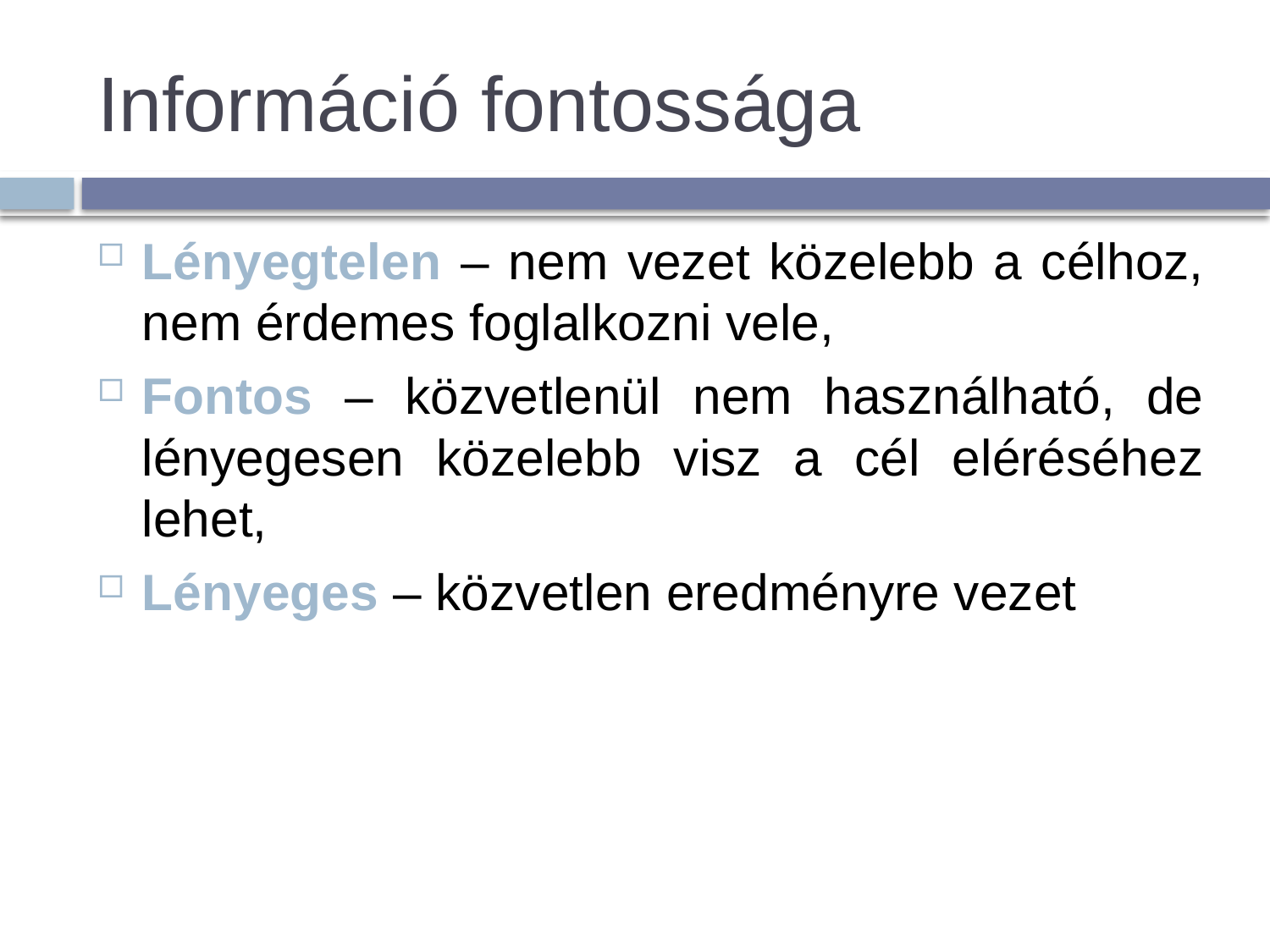

# Információ fontossága
Lényegtelen – nem vezet közelebb a célhoz, nem érdemes foglalkozni vele,
Fontos – közvetlenül nem használható, de lényegesen közelebb visz a cél eléréséhez lehet,
Lényeges – közvetlen eredményre vezet